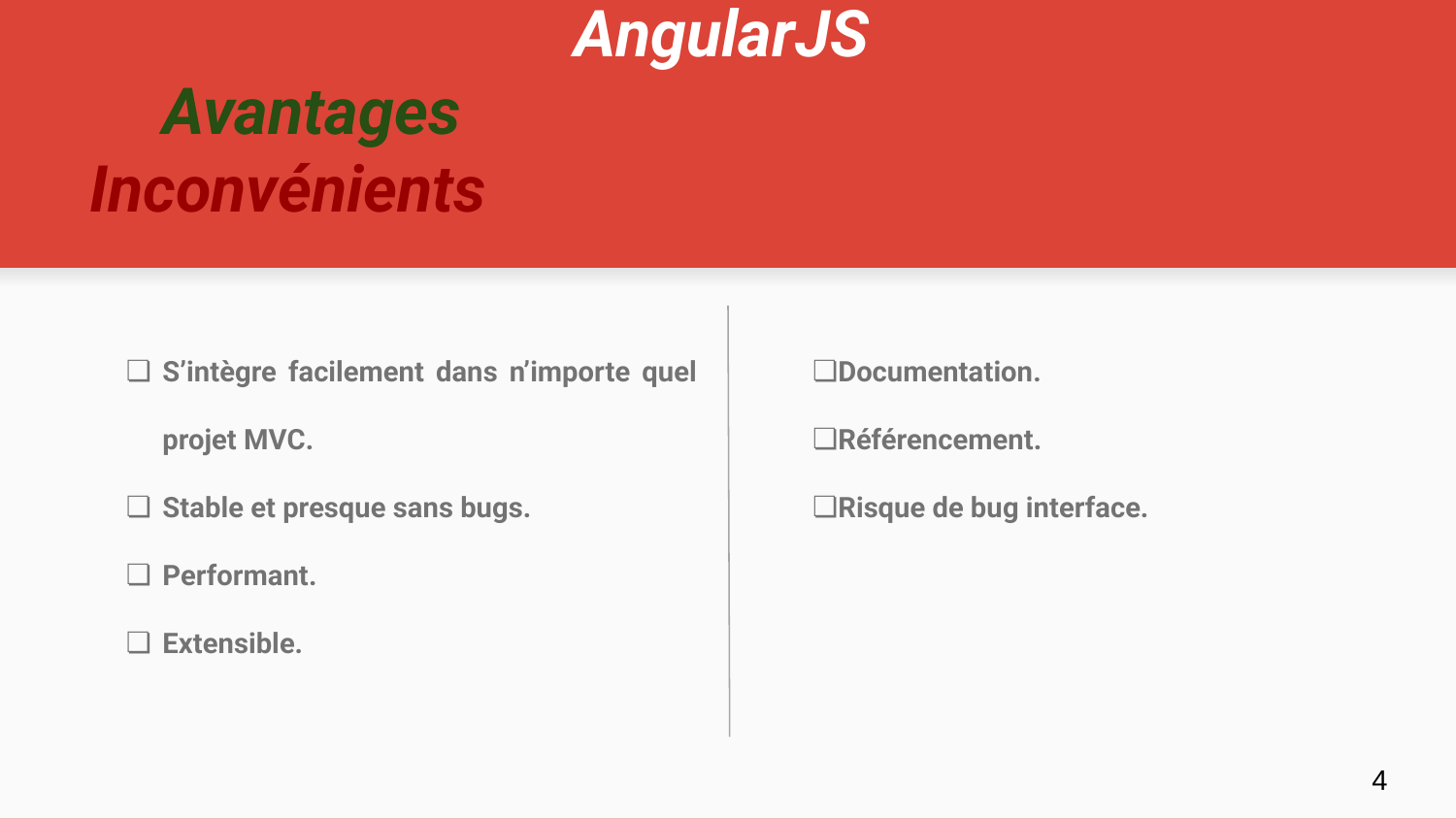

# AngularJS
Avantages					Inconvénients
S’intègre facilement dans n’importe quel projet MVC.
Stable et presque sans bugs.
Performant.
Extensible.
Documentation.
Référencement.
Risque de bug interface.
4